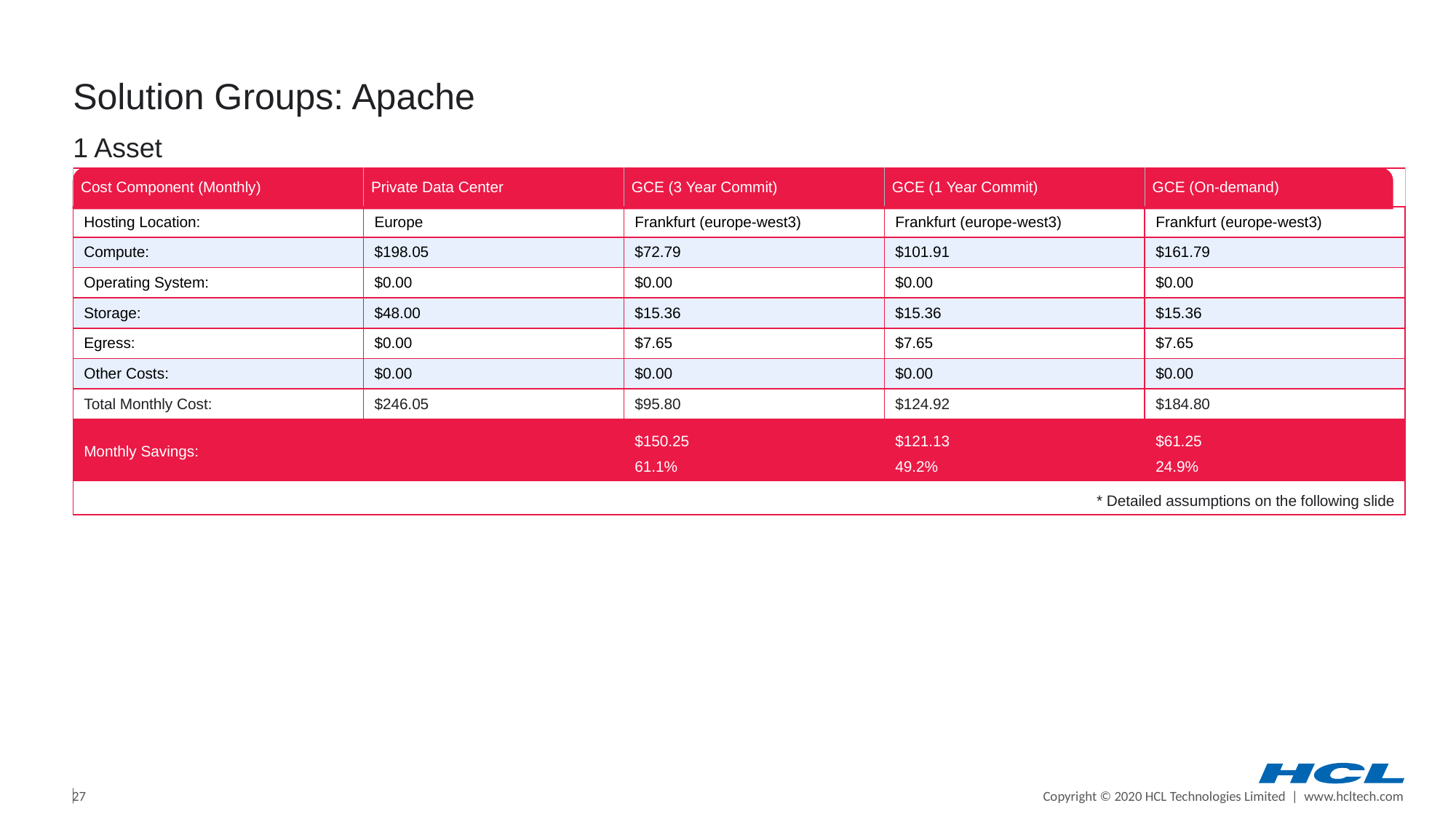

Solution Groups: Apache
1 Asset

| Cost Component (Monthly) | Private Data Center | GCE (3 Year Commit) | GCE (1 Year Commit) | GCE (On-demand) |
| --- | --- | --- | --- | --- |
| Hosting Location: | Europe | Frankfurt (europe-west3) | Frankfurt (europe-west3) | Frankfurt (europe-west3) |
| Compute: | $198.05 | $72.79 | $101.91 | $161.79 |
| Operating System: | $0.00 | $0.00 | $0.00 | $0.00 |
| Storage: | $48.00 | $15.36 | $15.36 | $15.36 |
| Egress: | $0.00 | $7.65 | $7.65 | $7.65 |
| Other Costs: | $0.00 | $0.00 | $0.00 | $0.00 |
| Total Monthly Cost: | $246.05 | $95.80 | $124.92 | $184.80 |
| Monthly Savings: |  | $150.25 61.1% | $121.13 49.2% | $61.25 24.9% |
| \* Detailed assumptions on the following slide |  |  |  |  |